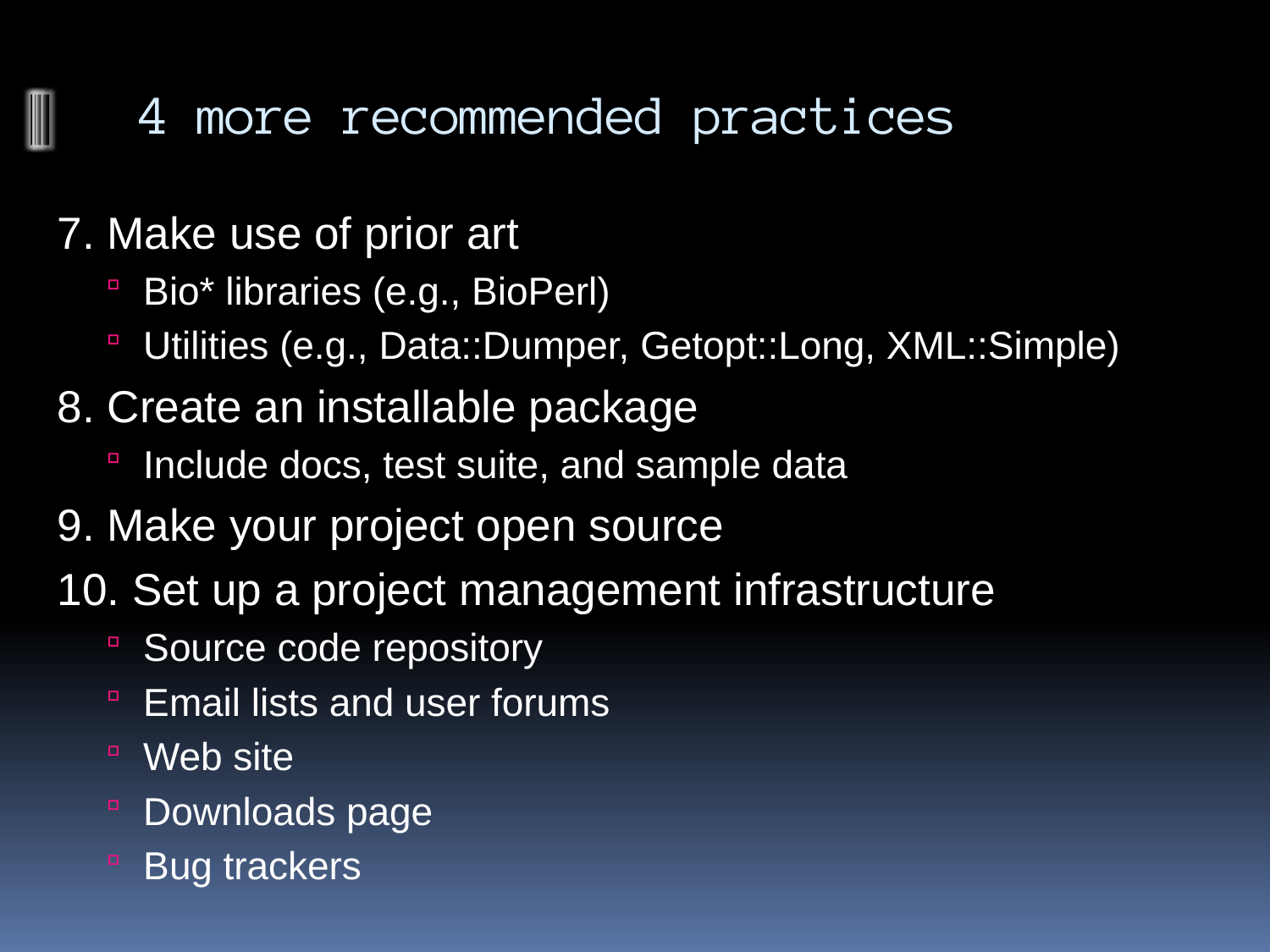

# 4 more recommended practices
7. Make use of prior art
Bio* libraries (e.g., BioPerl)
Utilities (e.g., Data::Dumper, Getopt::Long, XML::Simple)
8. Create an installable package
Include docs, test suite, and sample data
9. Make your project open source
10. Set up a project management infrastructure
Source code repository
Email lists and user forums
Web site
Downloads page
Bug trackers